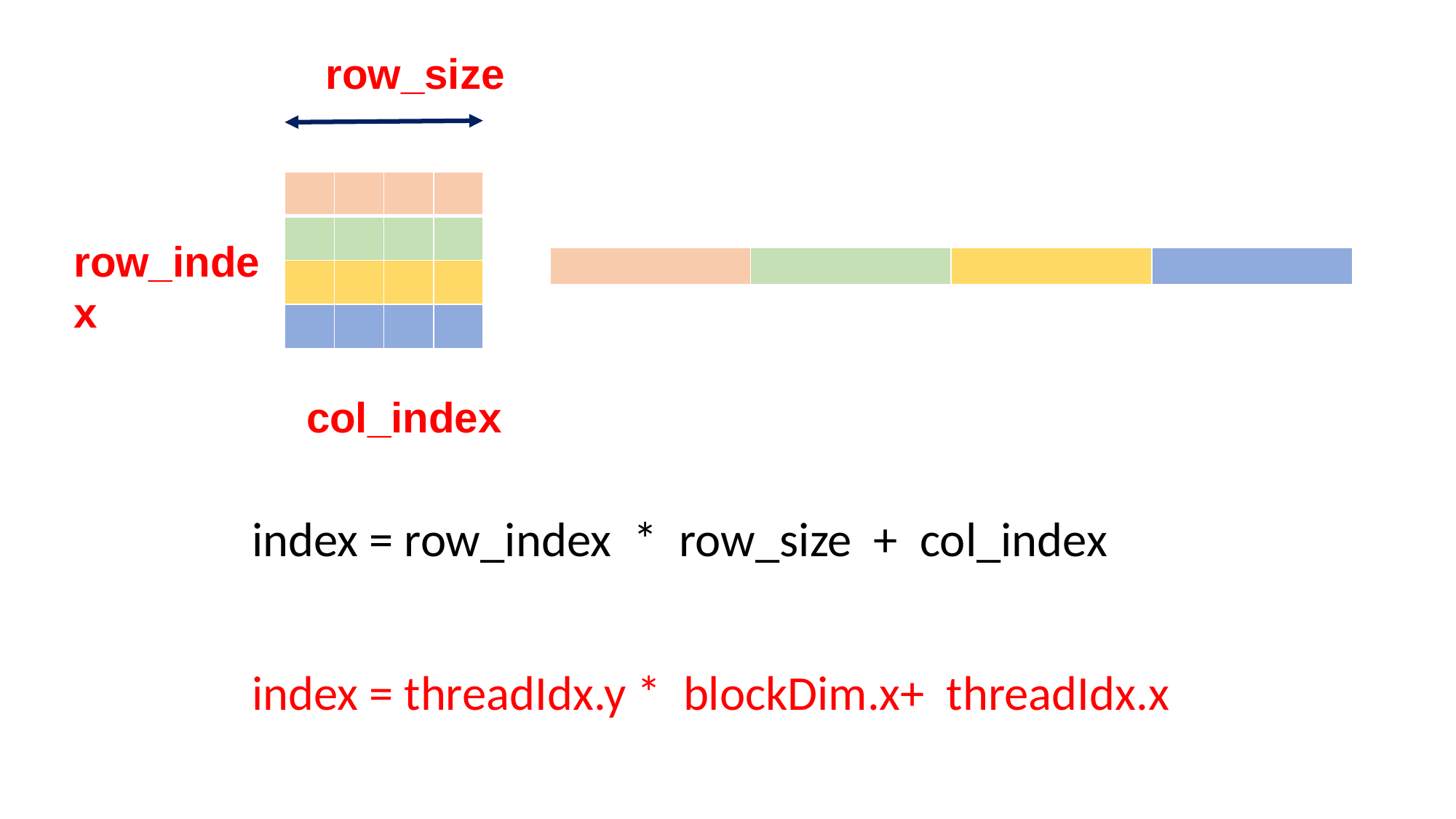

row_size
|  |  |  |  |
| --- | --- | --- | --- |
|  |  |  |  |
|  |  |  |  |
|  |  |  |  |
row_index
|  |  |  |  |
| --- | --- | --- | --- |
col_index
index = row_index  *  row_size  +  col_index
index = threadIdx.y *  blockDim.x+  threadIdx.x